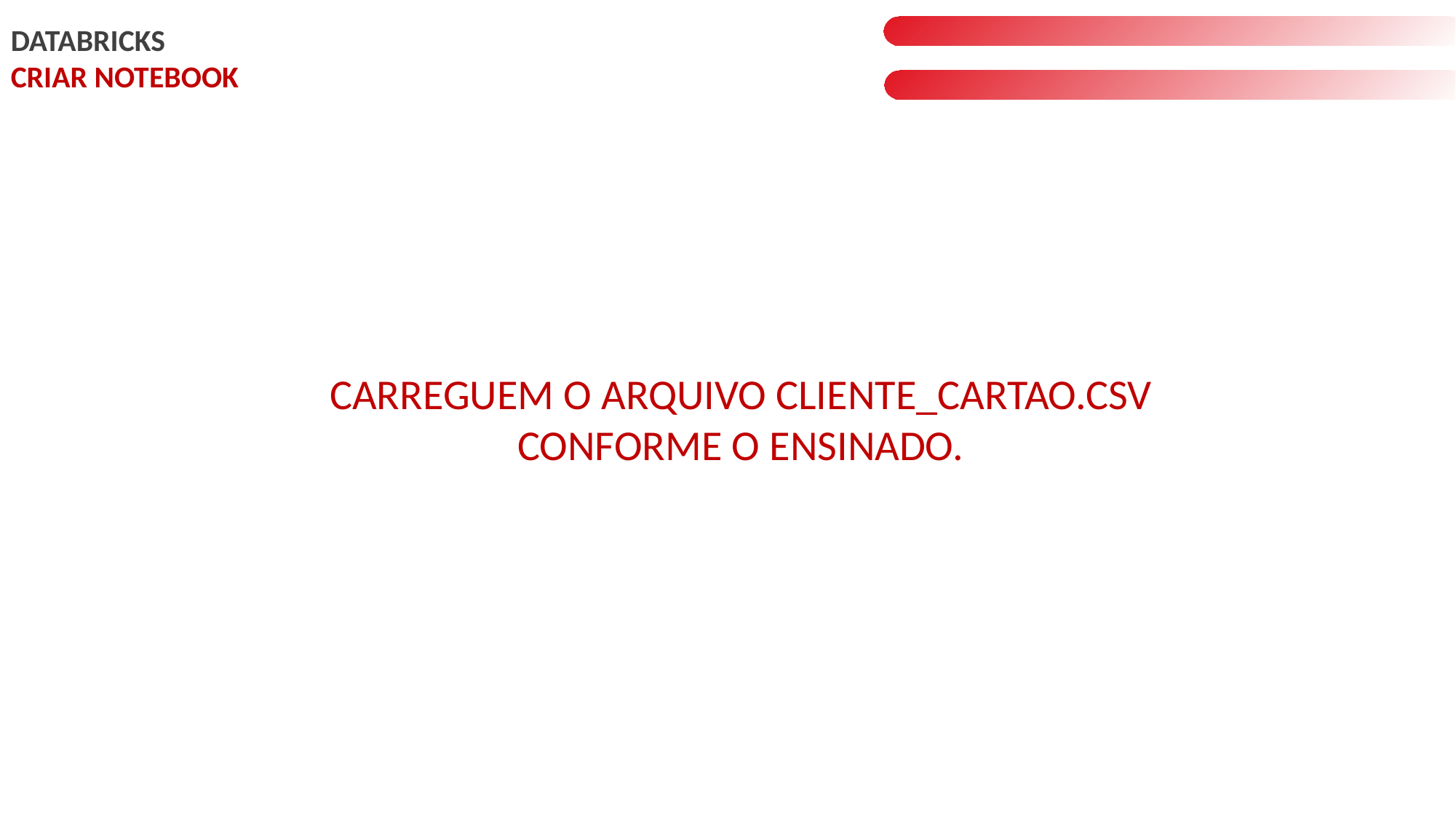

DATABRICKS
CRIAR NOTEBOOK

CARREGUEM O ARQUIVO CLIENTE_CARTAO.CSV CONFORME O ENSINADO.